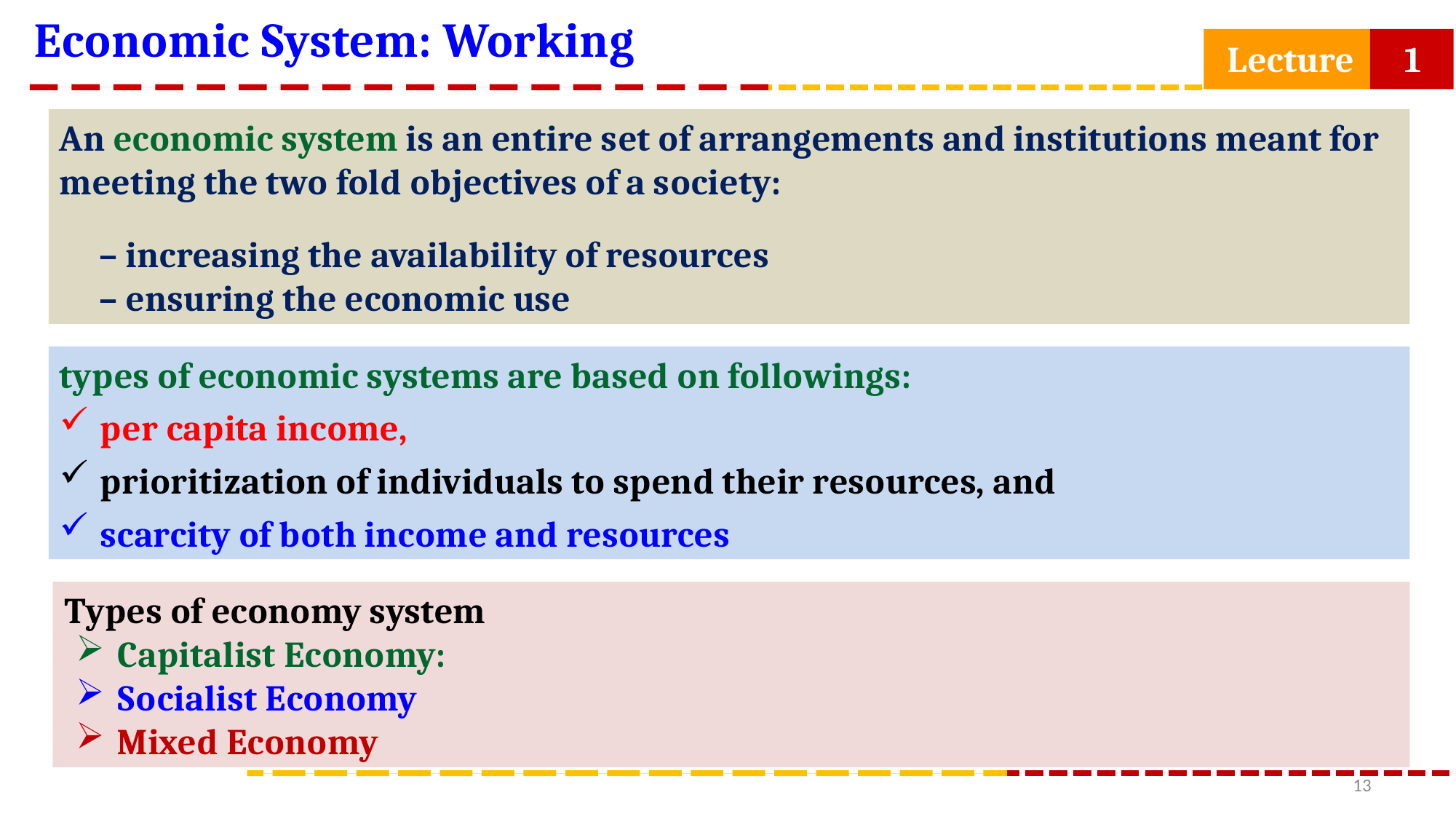

Economic System: Working

  Lecture      1

An economic system is an entire set of arrangements and institutions meant for meeting the two fold objectives of a society:

     – increasing the availability of resources
     – ensuring the economic use
types of economic systems are based on followings:
per capita income,
prioritization of individuals to spend their resources, and
scarcity of both income and resources

Types of economy system
Capitalist Economy:
Socialist Economy
Mixed Economy
13